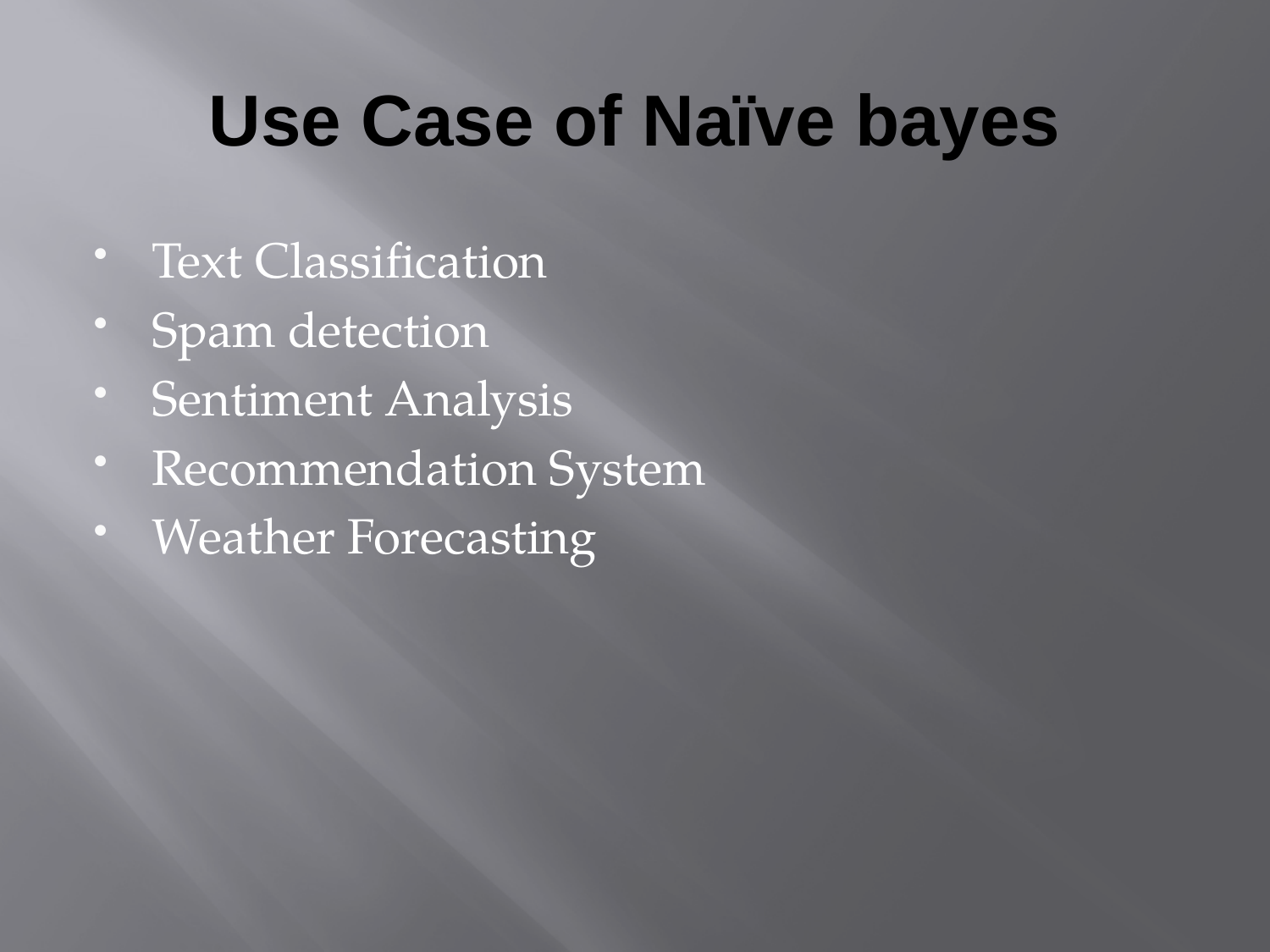

# Use Case of Naïve bayes
Text Classification
Spam detection
Sentiment Analysis
Recommendation System
Weather Forecasting